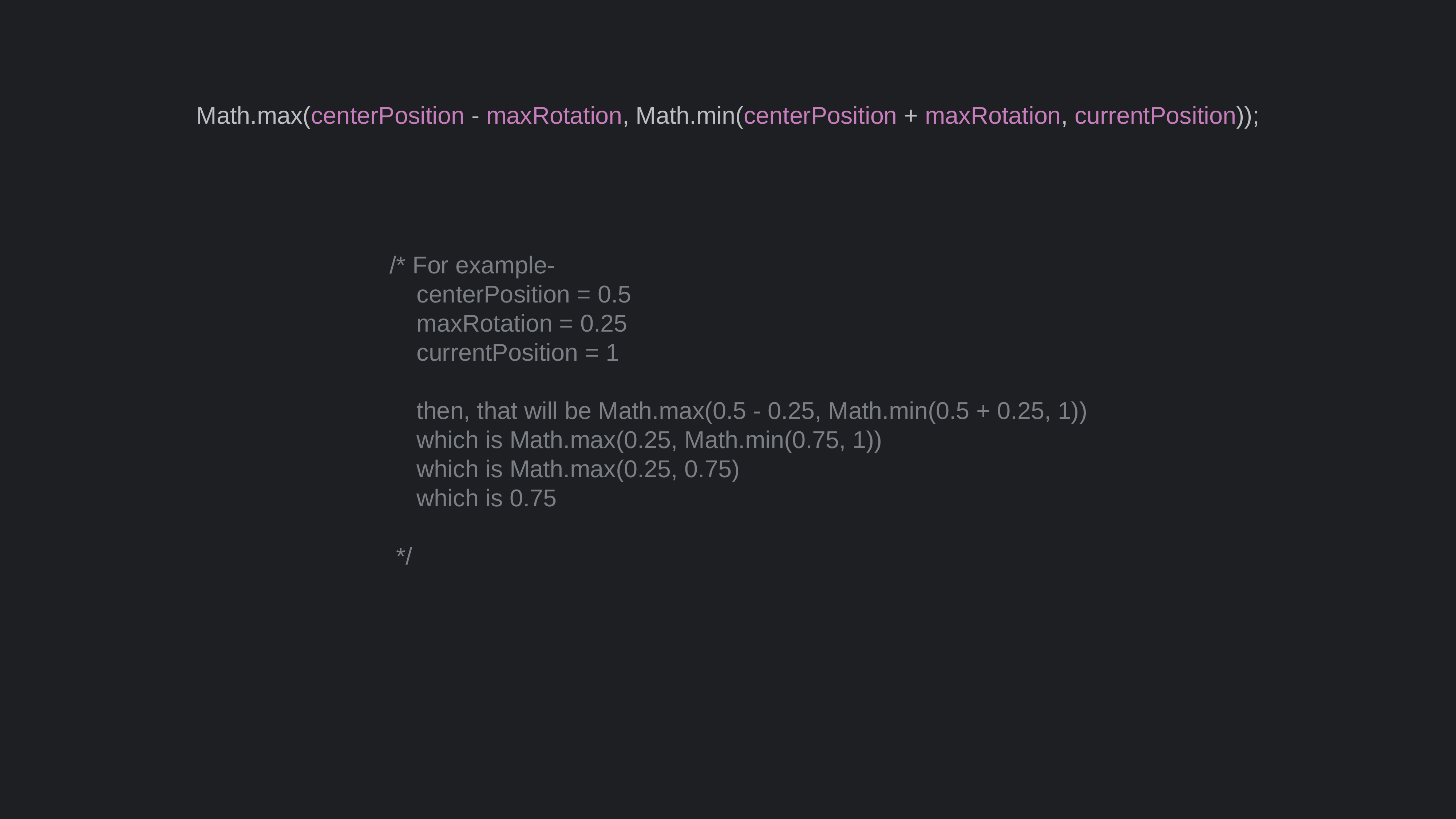

Math.max(centerPosition - maxRotation, Math.min(centerPosition + maxRotation, currentPosition));
/* For example-
    centerPosition = 0.5
    maxRotation = 0.25
    currentPosition = 1

    then, that will be Math.max(0.5 - 0.25, Math.min(0.5 + 0.25, 1))
    which is Math.max(0.25, Math.min(0.75, 1))
    which is Math.max(0.25, 0.75)
    which is 0.75

 */